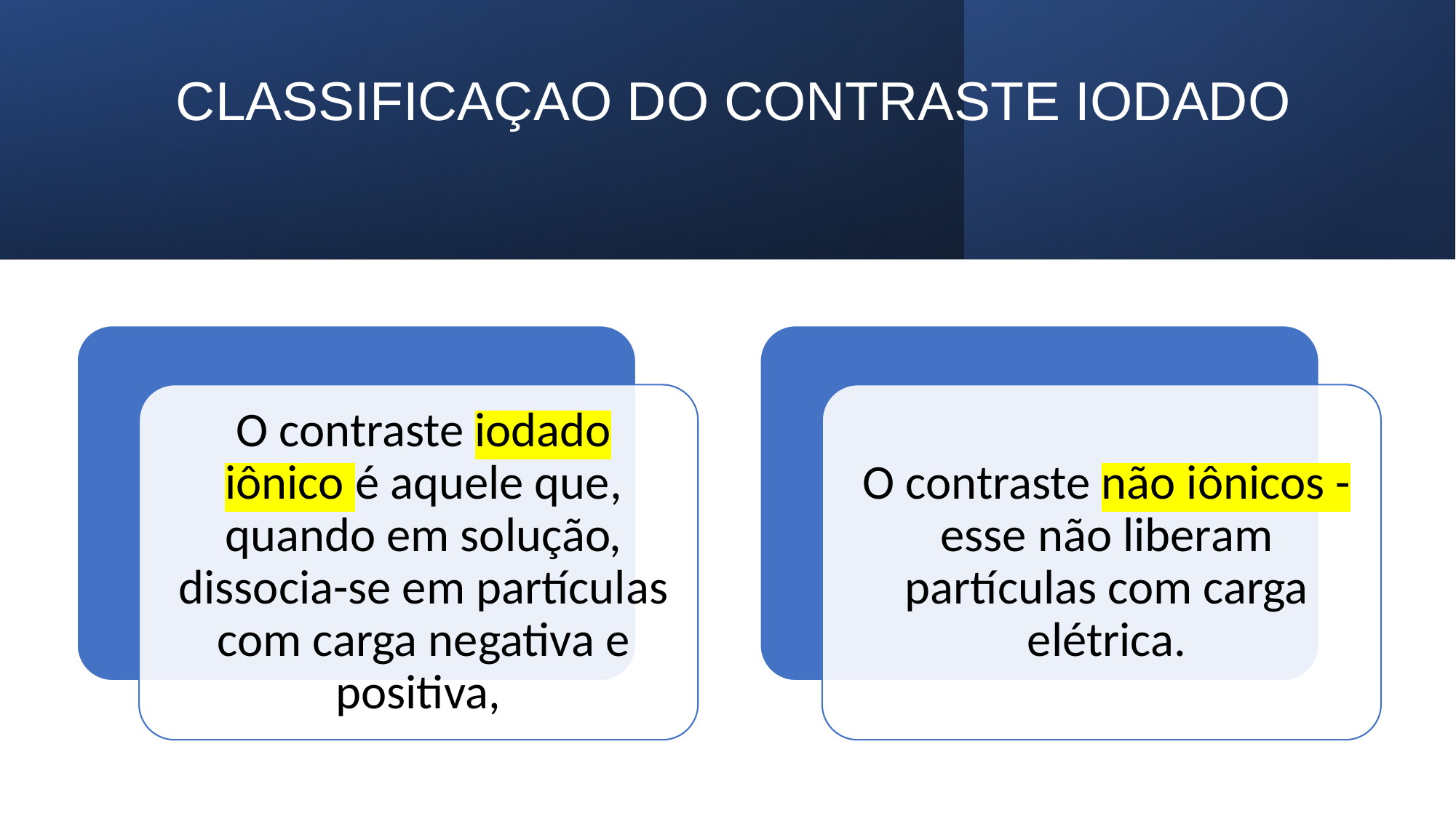

# CLASSIFICAÇAO DO CONTRASTE IODADO
O contraste iodado iônico é aquele que, quando em solução, dissocia-se em partículas com carga negativa e positiva,
O contraste não iônicos - esse não liberam partículas com carga elétrica.